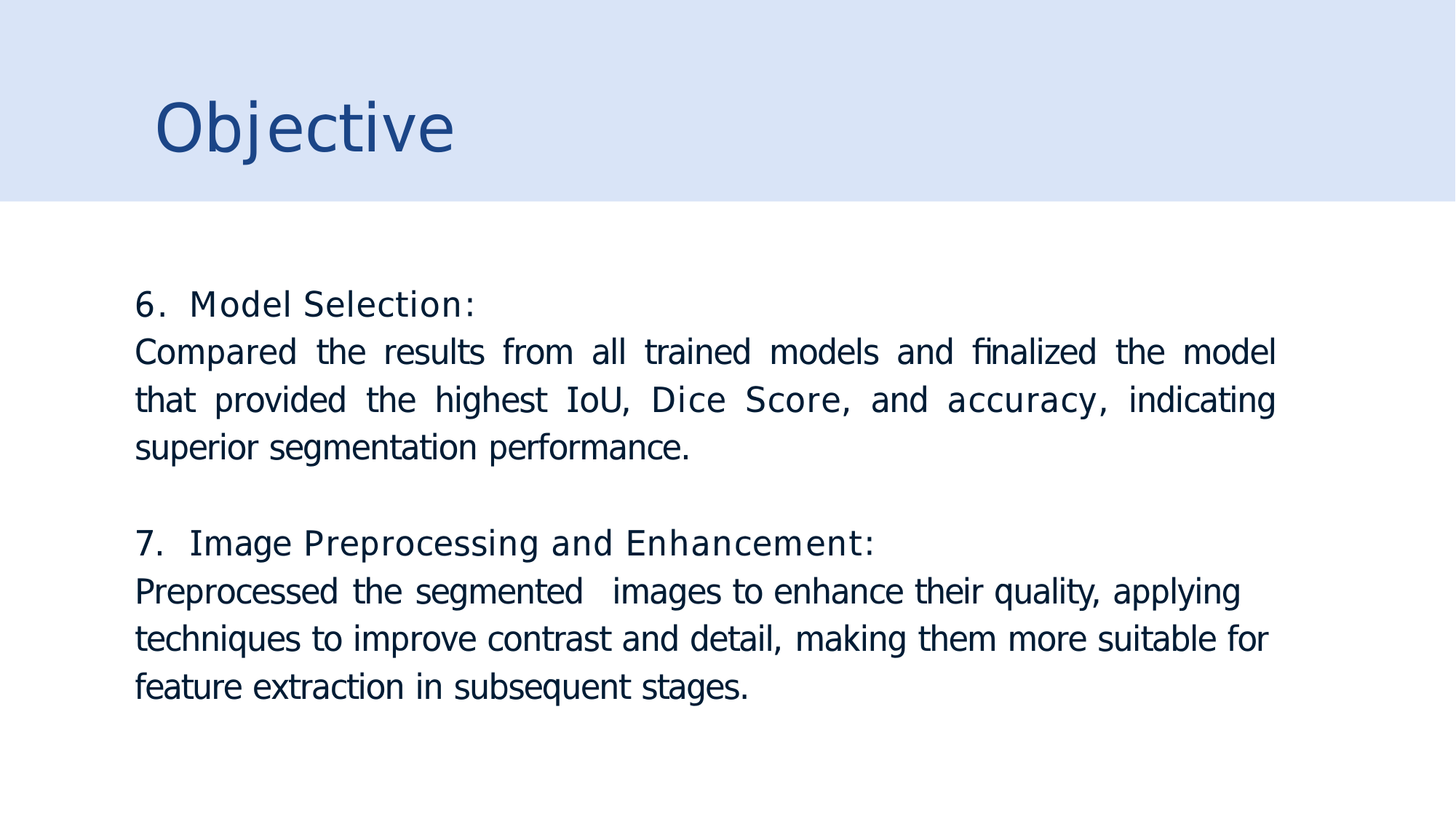

# Objective
Model Selection:
Compared the results from all trained models and finalized the model that provided the highest IoU, Dice Score, and accuracy, indicating superior segmentation performance.

Image Preprocessing and Enhancement:
Preprocessed the segmented	images to enhance their quality, applying techniques to improve contrast and detail, making them more suitable for feature extraction in subsequent stages.